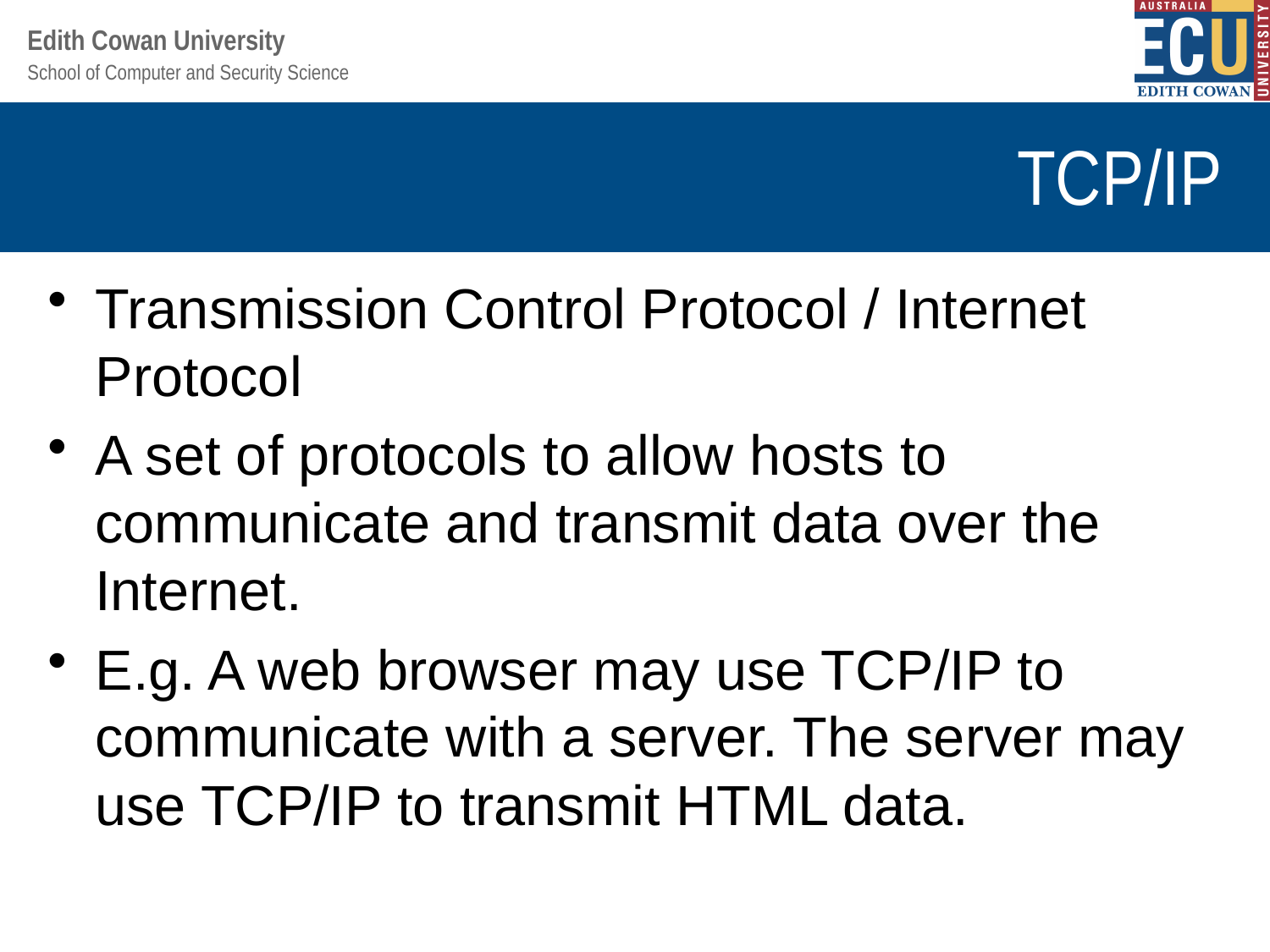

# TCP/IP
Transmission Control Protocol / Internet Protocol
A set of protocols to allow hosts to communicate and transmit data over the Internet.
E.g. A web browser may use TCP/IP to communicate with a server. The server may use TCP/IP to transmit HTML data.